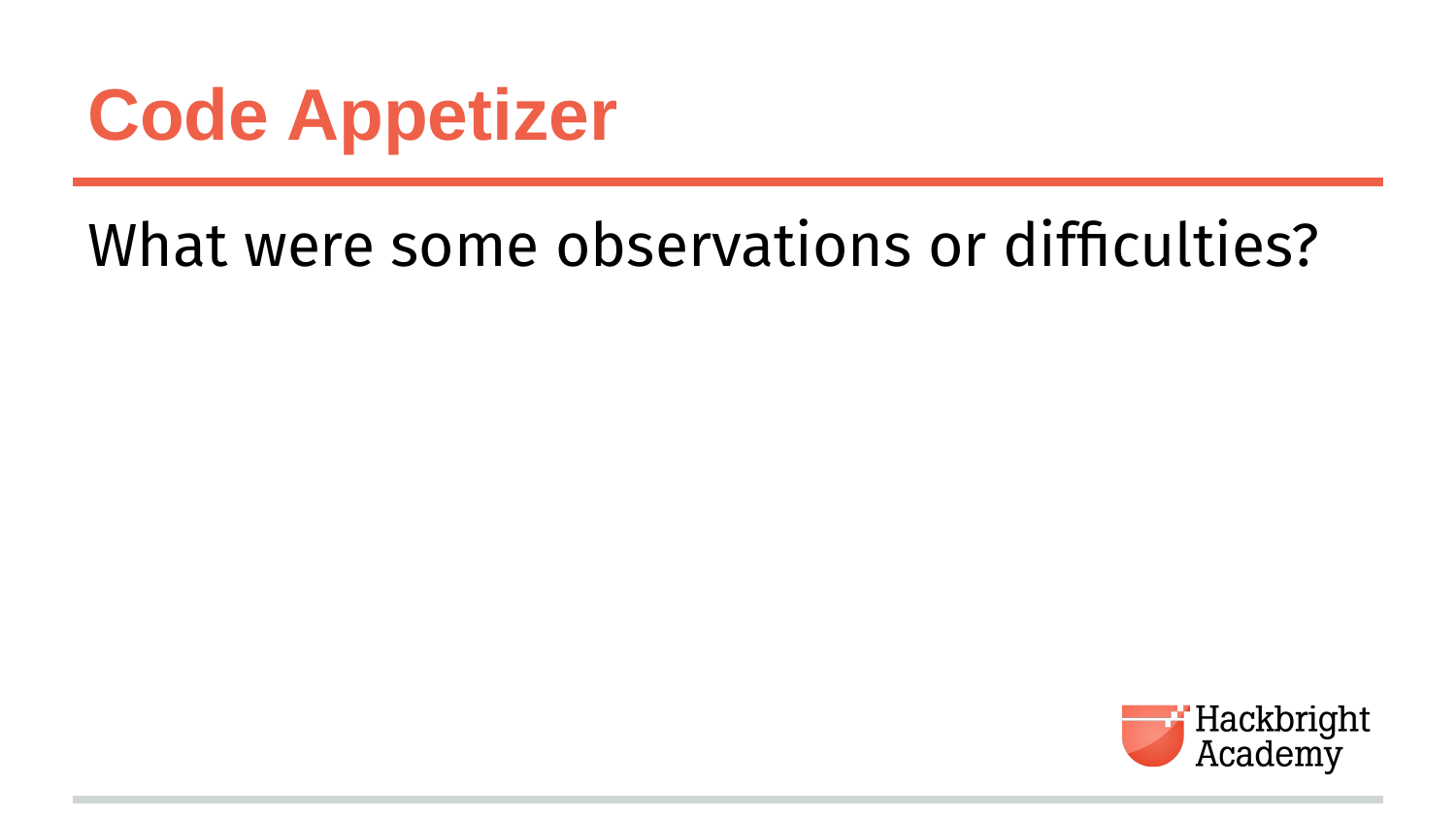

# Code Appetizer
What were some observations or difficulties?